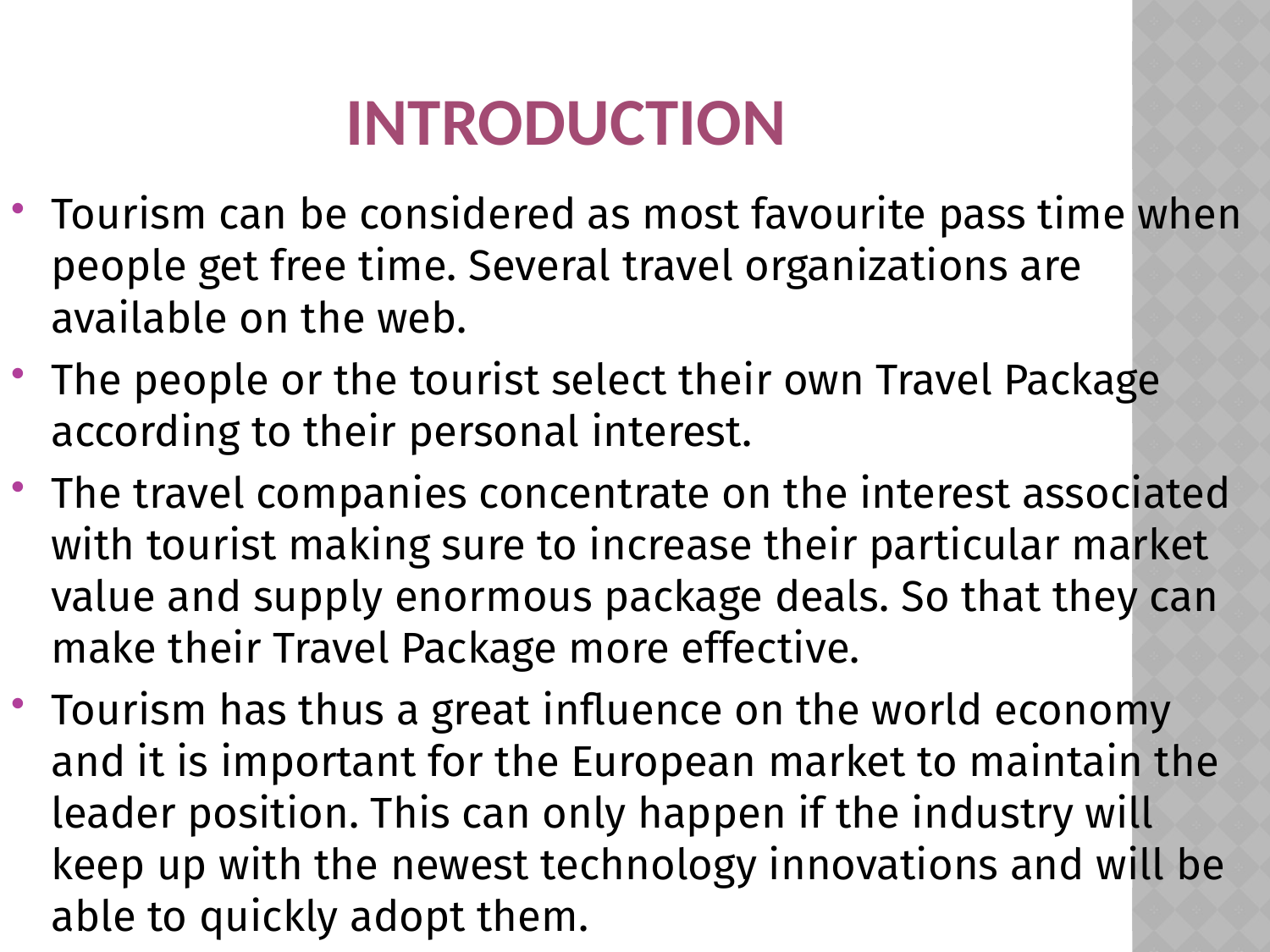

# Introduction
Tourism can be considered as most favourite pass time when people get free time. Several travel organizations are available on the web.
The people or the tourist select their own Travel Package according to their personal interest.
The travel companies concentrate on the interest associated with tourist making sure to increase their particular market value and supply enormous package deals. So that they can make their Travel Package more effective.
Tourism has thus a great influence on the world economy and it is important for the European market to maintain the leader position. This can only happen if the industry will keep up with the newest technology innovations and will be able to quickly adopt them.